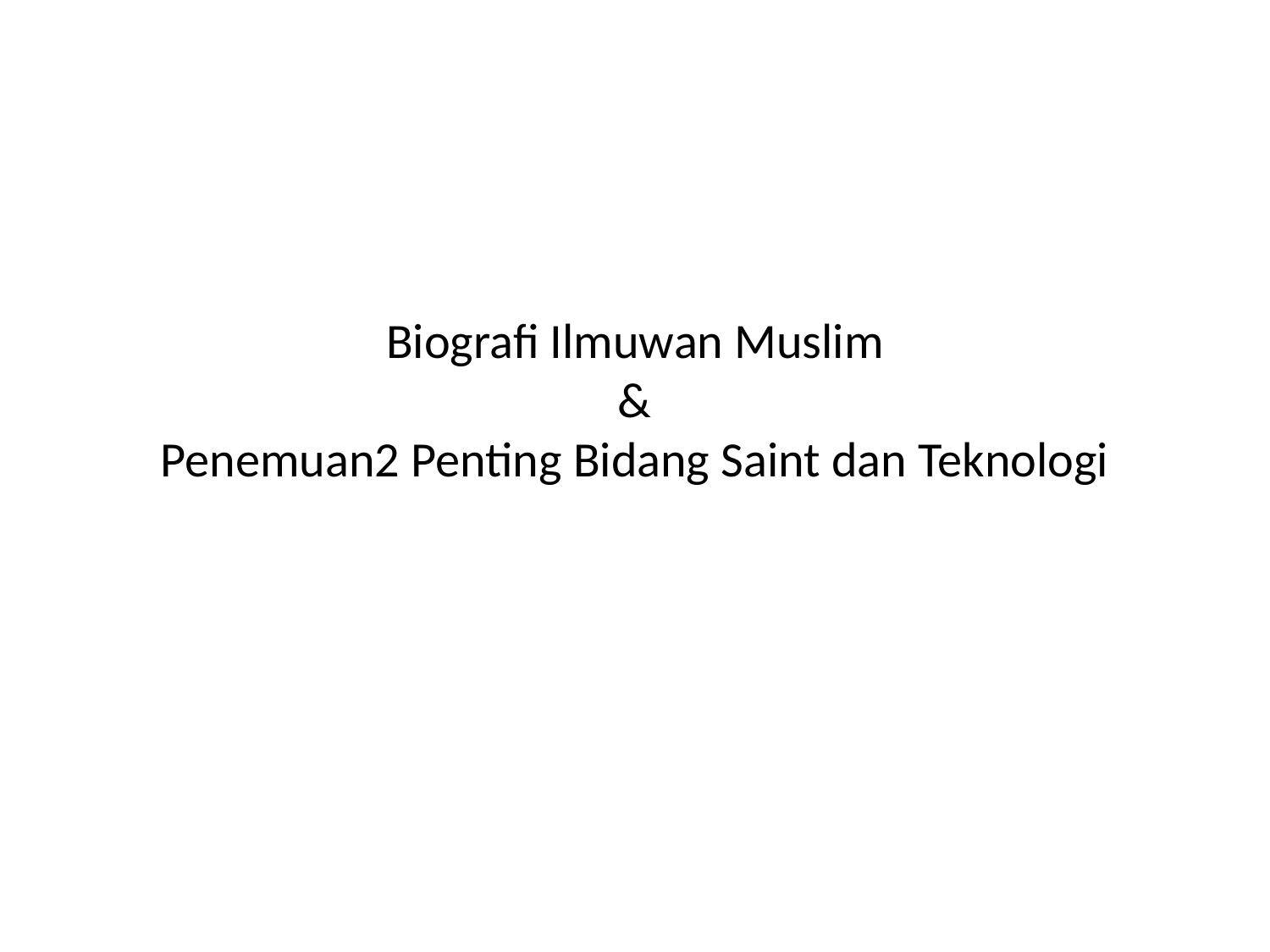

# Biografi Ilmuwan Muslim & Penemuan2 Penting Bidang Saint dan Teknologi